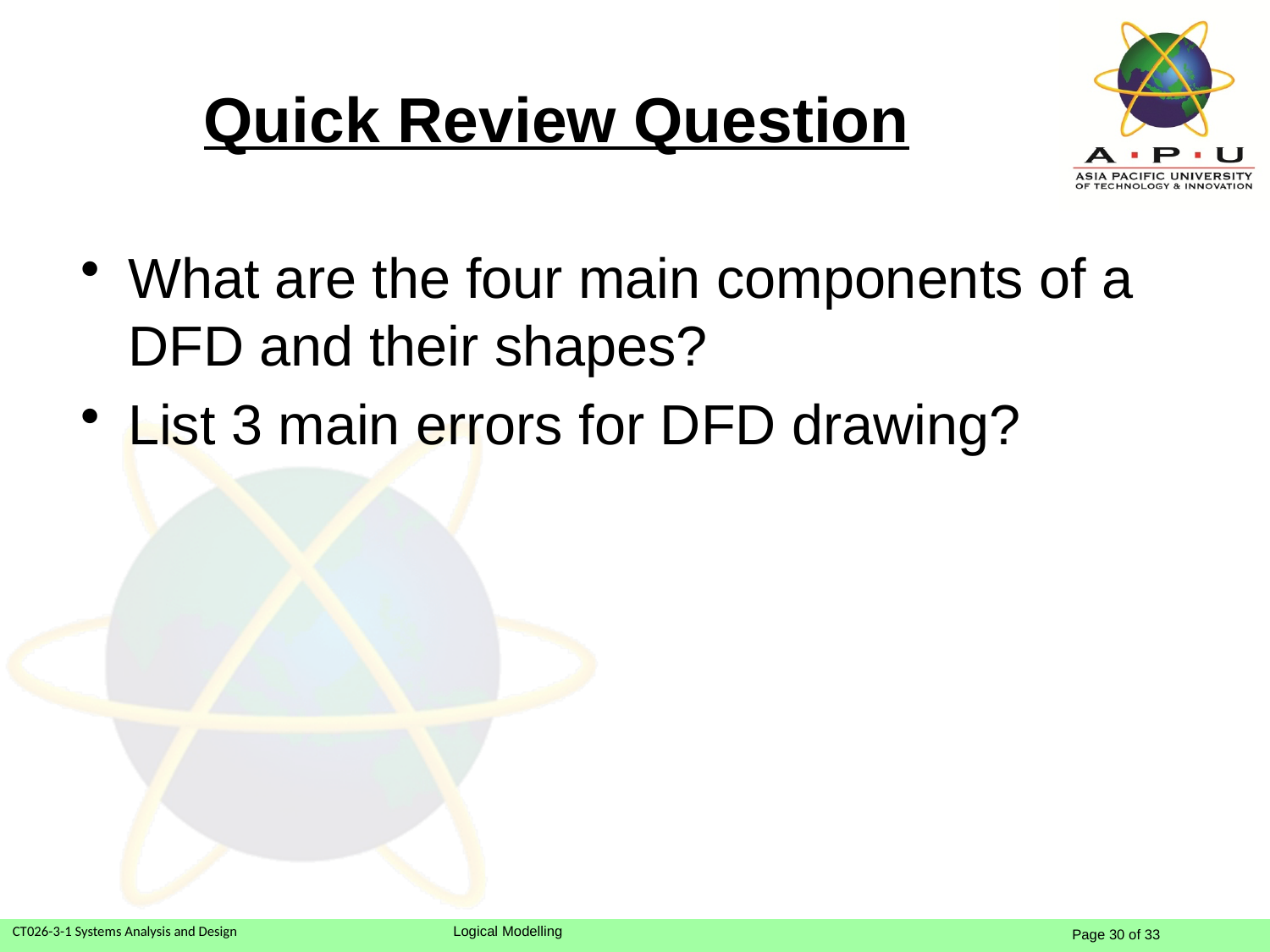

# Quick Review Question
What are the four main components of a DFD and their shapes?
List 3 main errors for DFD drawing?